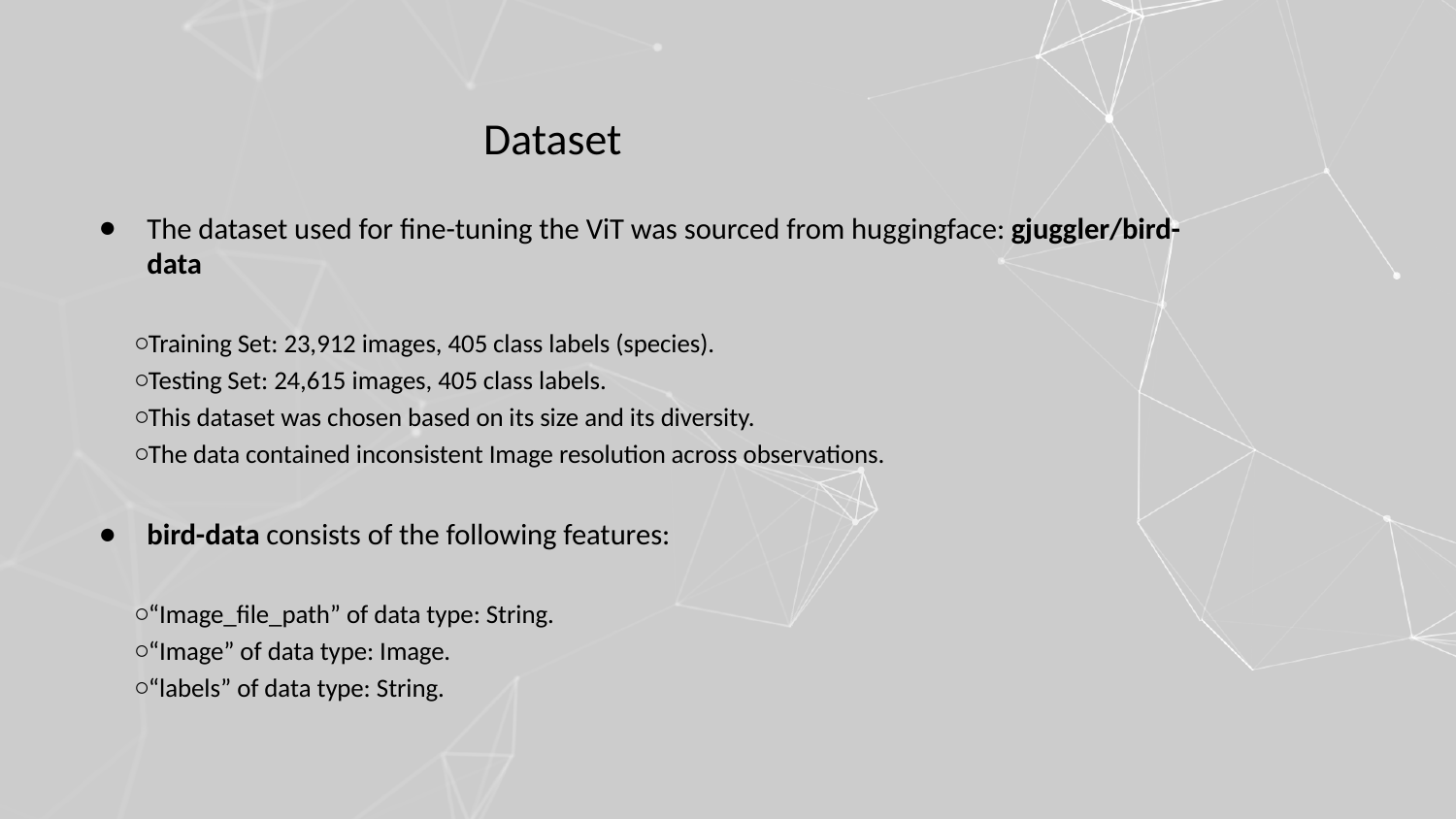

# Dataset
The dataset used for fine-tuning the ViT was sourced from huggingface: gjuggler/bird-data

Training Set: 23,912 images, 405 class labels (species).
Testing Set: 24,615 images, 405 class labels.
This dataset was chosen based on its size and its diversity.
The data contained inconsistent Image resolution across observations.

bird-data consists of the following features:

“Image_file_path” of data type: String.
“Image” of data type: Image.
“labels” of data type: String.